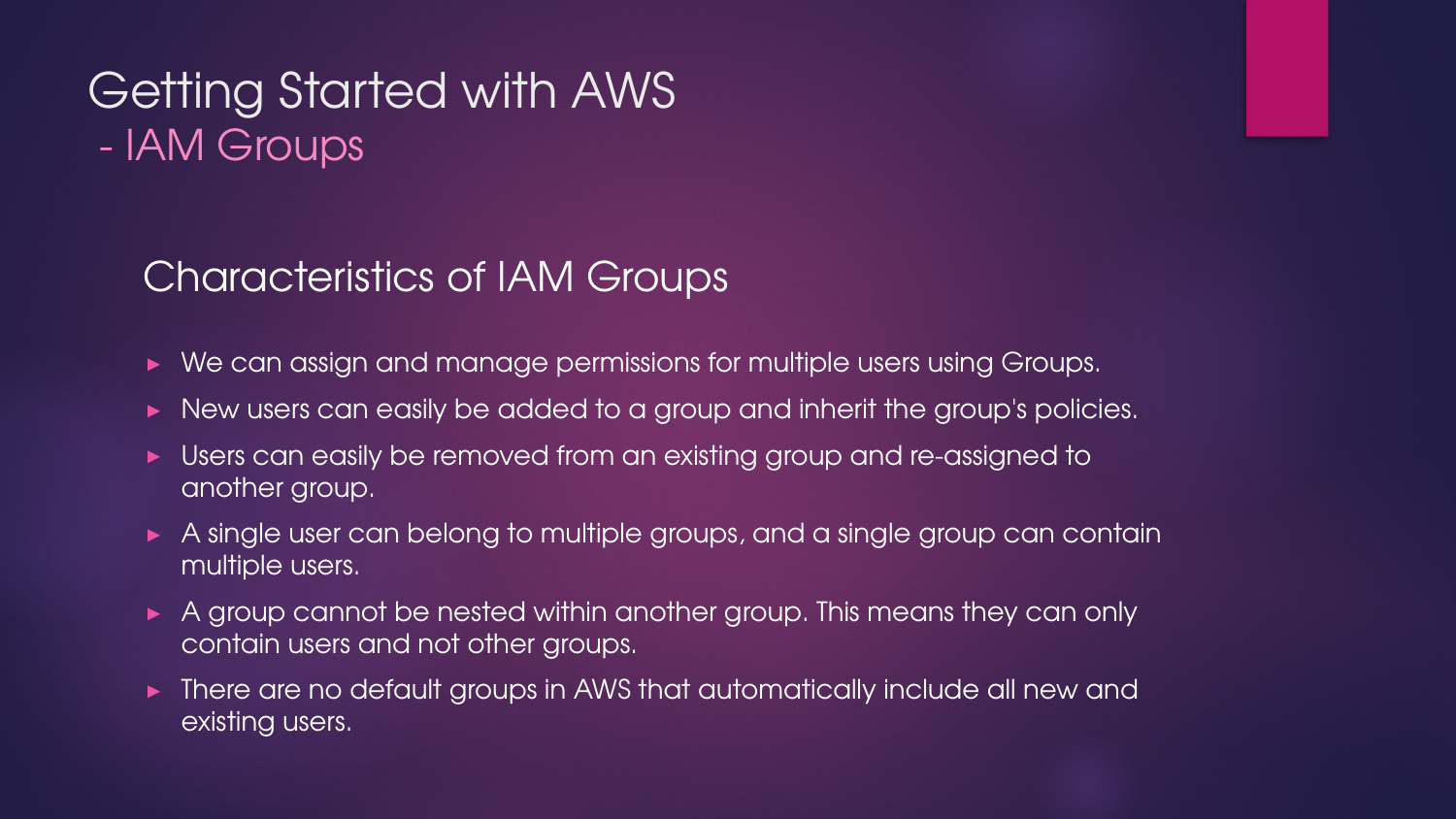

# Getting Started with AWS - IAM Groups
Characteristics of IAM Groups
We can assign and manage permissions for multiple users using Groups.
New users can easily be added to a group and inherit the group's policies.
Users can easily be removed from an existing group and re-assigned to another group.
A single user can belong to multiple groups, and a single group can contain multiple users.
A group cannot be nested within another group. This means they can only contain users and not other groups.
There are no default groups in AWS that automatically include all new and existing users.